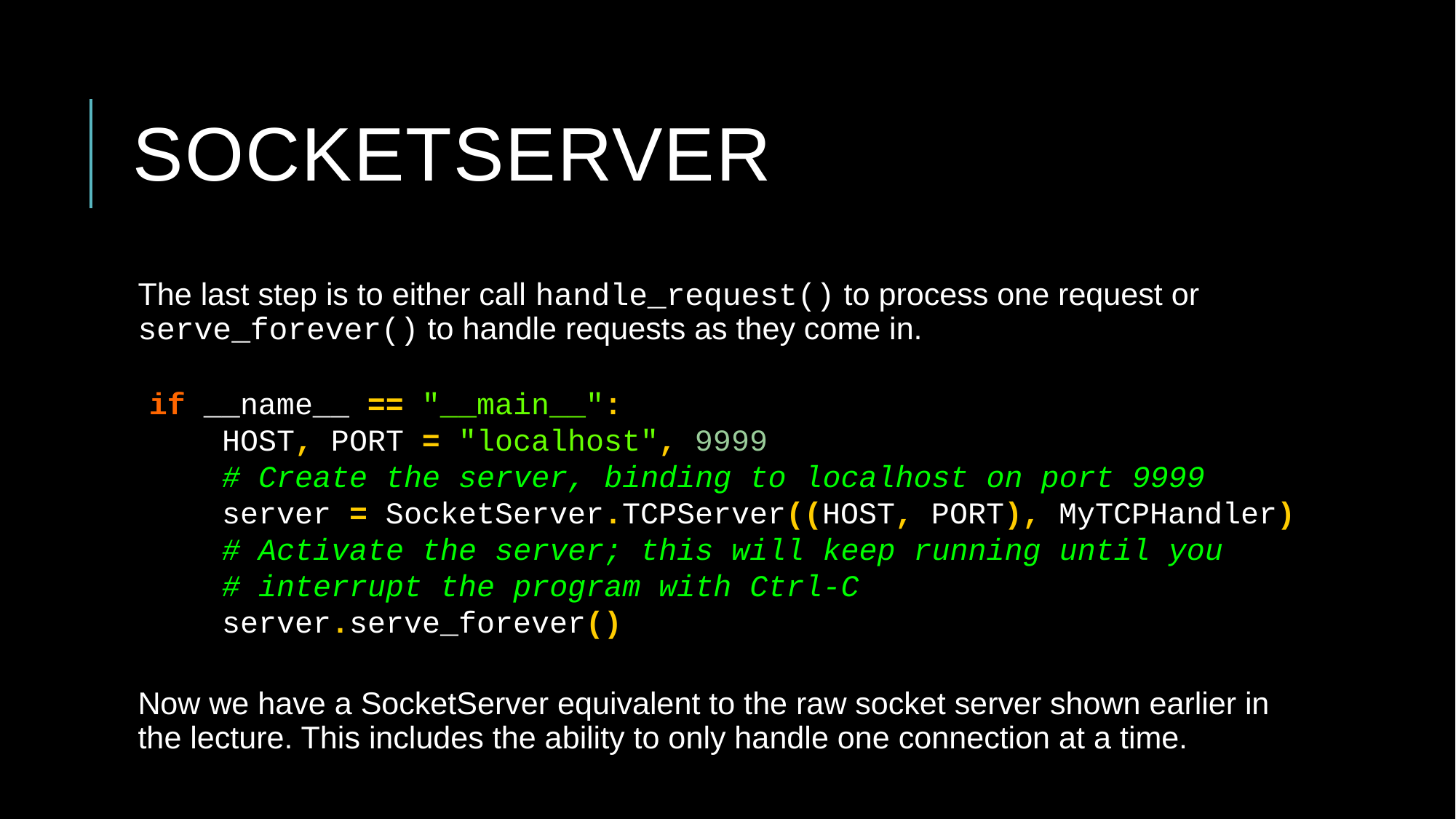

# socketserver
The last step is to either call handle_request() to process one request or serve_forever() to handle requests as they come in.

Now we have a SocketServer equivalent to the raw socket server shown earlier in the lecture. This includes the ability to only handle one connection at a time.
if __name__ == "__main__":
    HOST, PORT = "localhost", 9999
    # Create the server, binding to localhost on port 9999
    server = SocketServer.TCPServer((HOST, PORT), MyTCPHandler)
    # Activate the server; this will keep running until you
    # interrupt the program with Ctrl-C
    server.serve_forever()